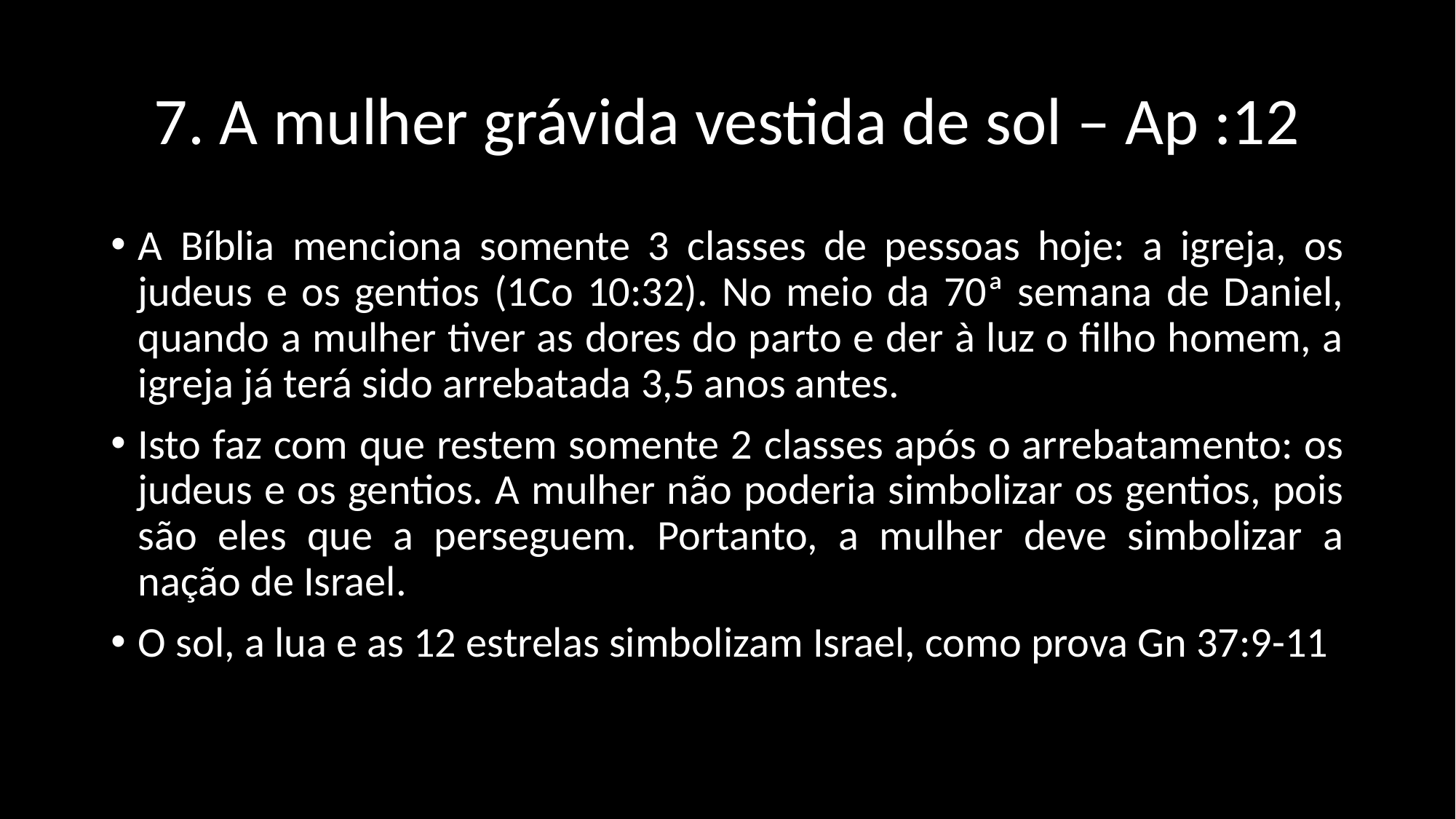

# 7. A mulher grávida vestida de sol – Ap :12
A Bíblia menciona somente 3 classes de pessoas hoje: a igreja, os judeus e os gentios (1Co 10:32). No meio da 70ª semana de Daniel, quando a mulher tiver as dores do parto e der à luz o filho homem, a igreja já terá sido arrebatada 3,5 anos antes.
Isto faz com que restem somente 2 classes após o arrebatamento: os judeus e os gentios. A mulher não poderia simbolizar os gentios, pois são eles que a perseguem. Portanto, a mulher deve simbolizar a nação de Israel.
O sol, a lua e as 12 estrelas simbolizam Israel, como prova Gn 37:9-11